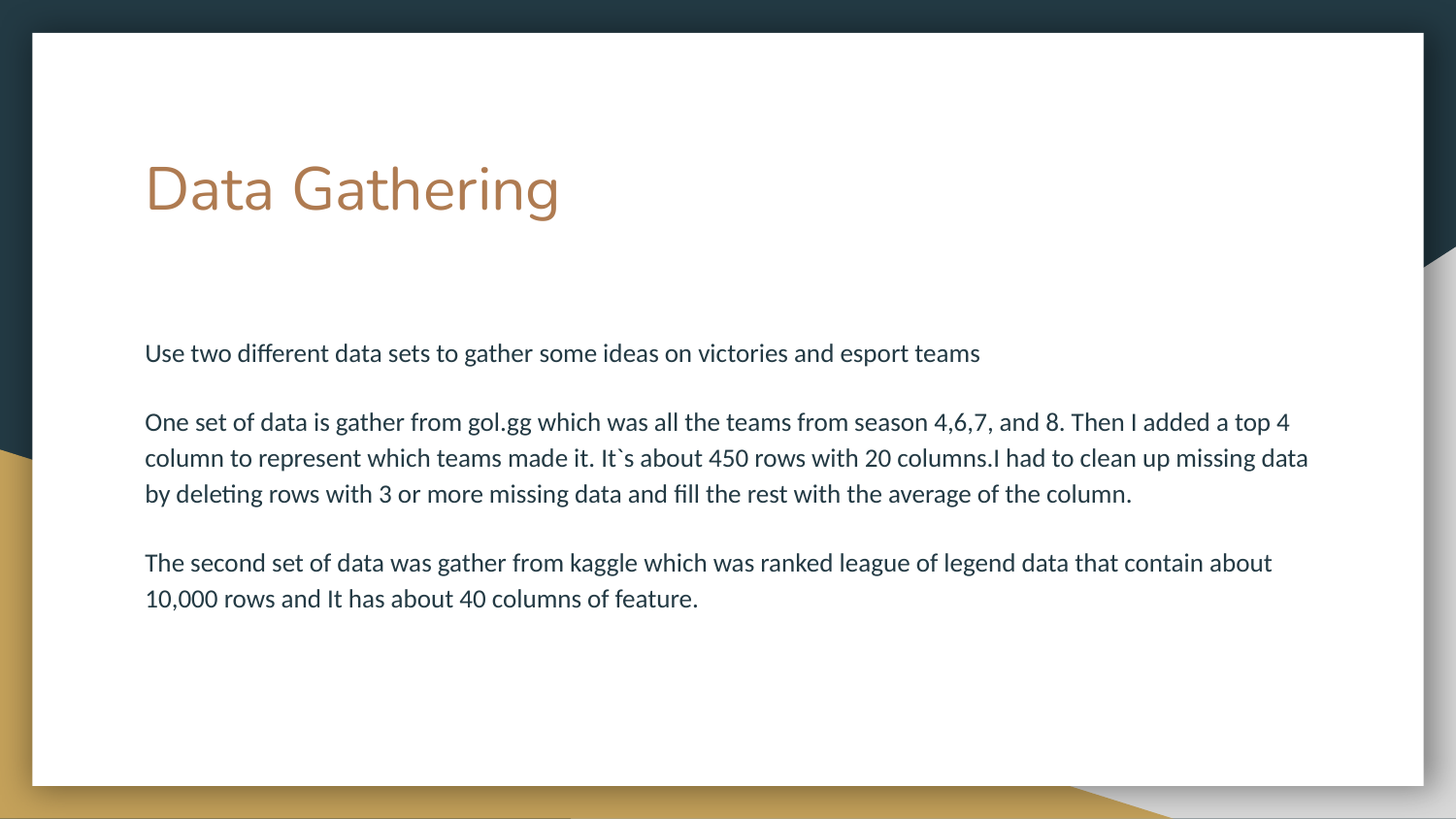

# Data Gathering
Use two different data sets to gather some ideas on victories and esport teams
One set of data is gather from gol.gg which was all the teams from season 4,6,7, and 8. Then I added a top 4 column to represent which teams made it. It`s about 450 rows with 20 columns.I had to clean up missing data by deleting rows with 3 or more missing data and fill the rest with the average of the column.
The second set of data was gather from kaggle which was ranked league of legend data that contain about 10,000 rows and It has about 40 columns of feature.